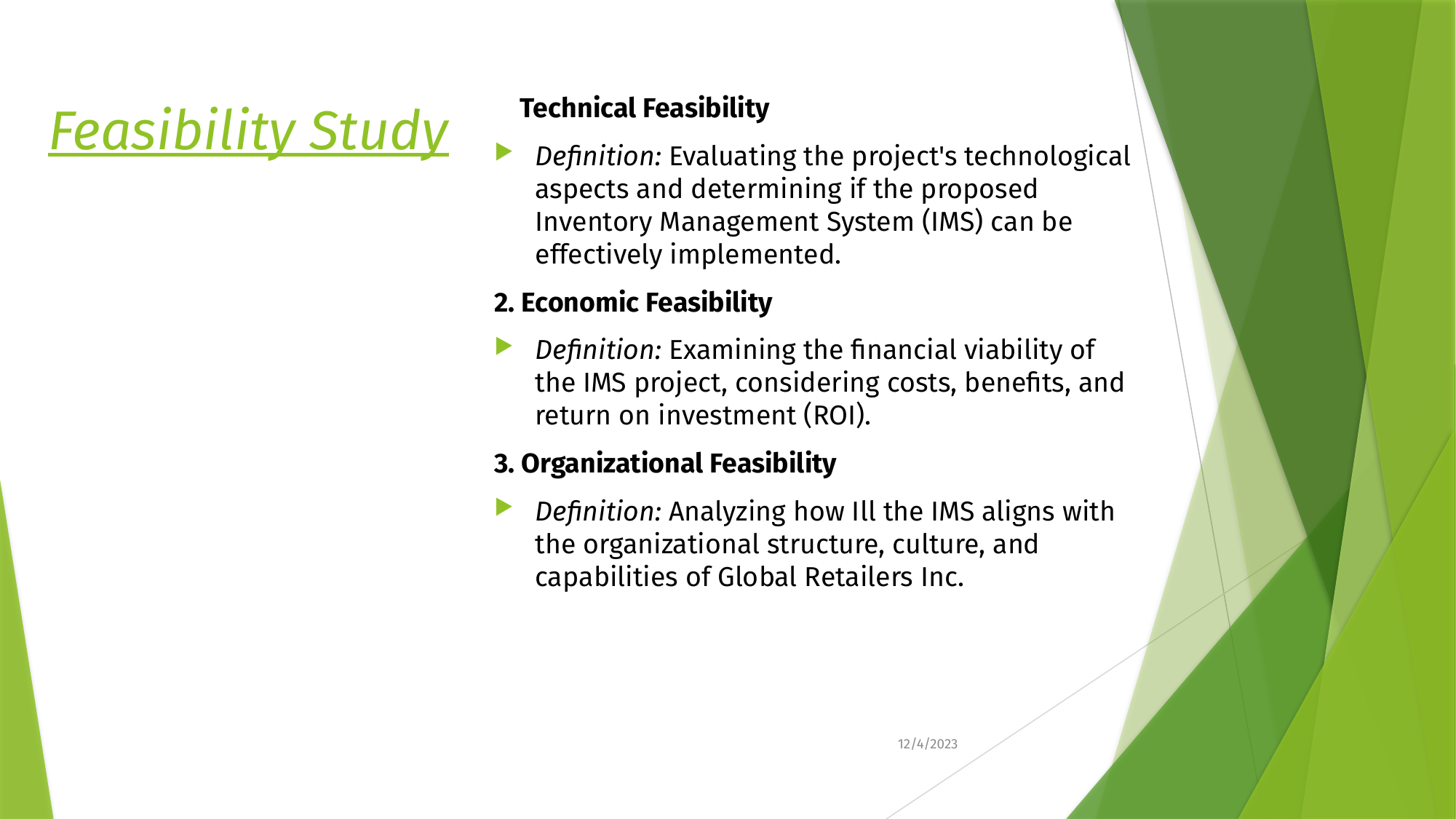

1. Technical Feasibility
Definition: Evaluating the project's technological aspects and determining if the proposed Inventory Management System (IMS) can be effectively implemented.
2. Economic Feasibility
Definition: Examining the financial viability of the IMS project, considering costs, benefits, and return on investment (ROI).
3. Organizational Feasibility
Definition: Analyzing how Ill the IMS aligns with the organizational structure, culture, and capabilities of Global Retailers Inc.

# Feasibility Study
12/4/2023
9